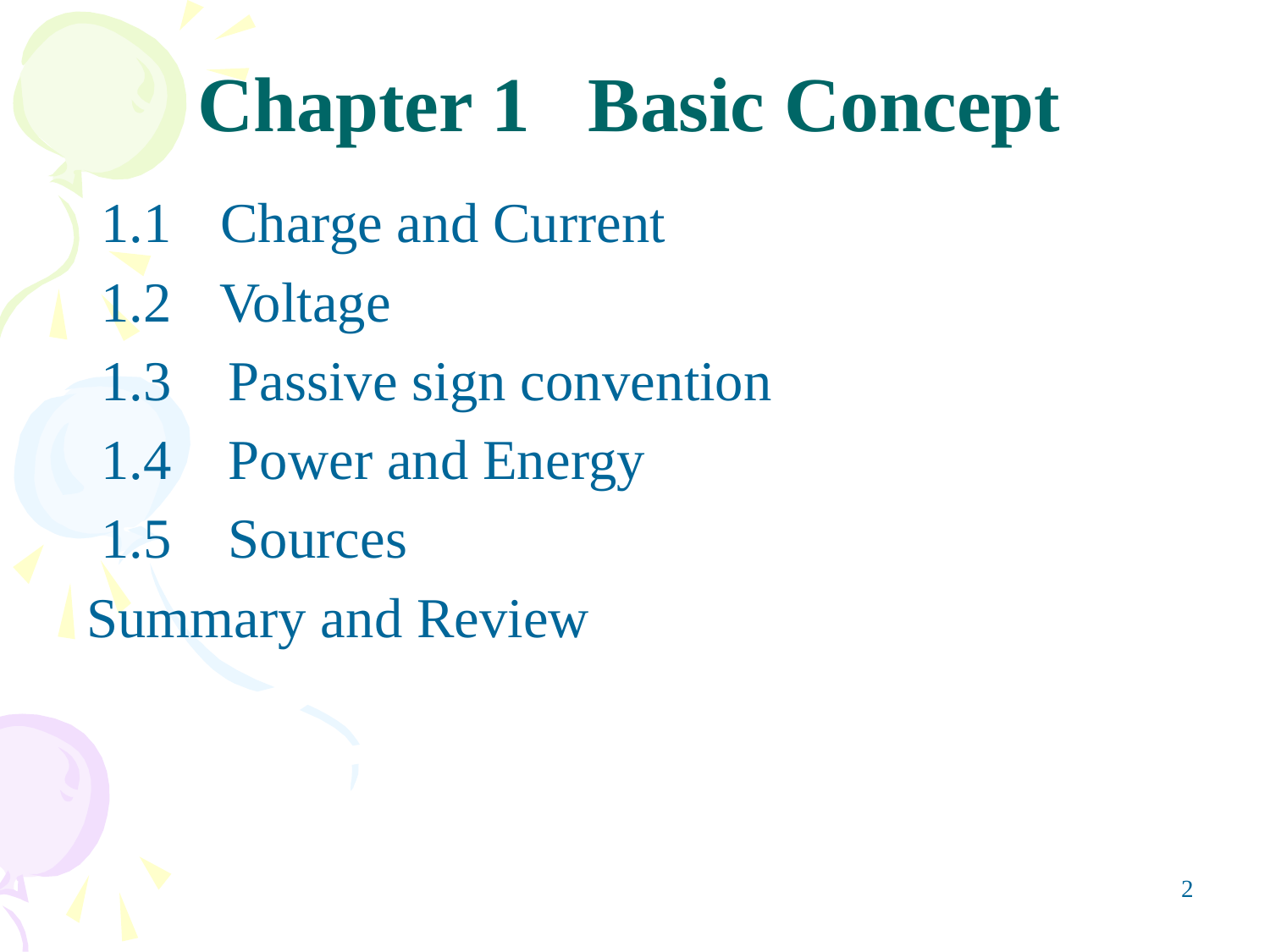

# Chapter 1   Basic Concept
 1.1	 Charge and Current
 1.2	 Voltage
 1.3    Passive sign convention
 1.4    Power and Energy
 1.5    Sources
Summary and Review
2